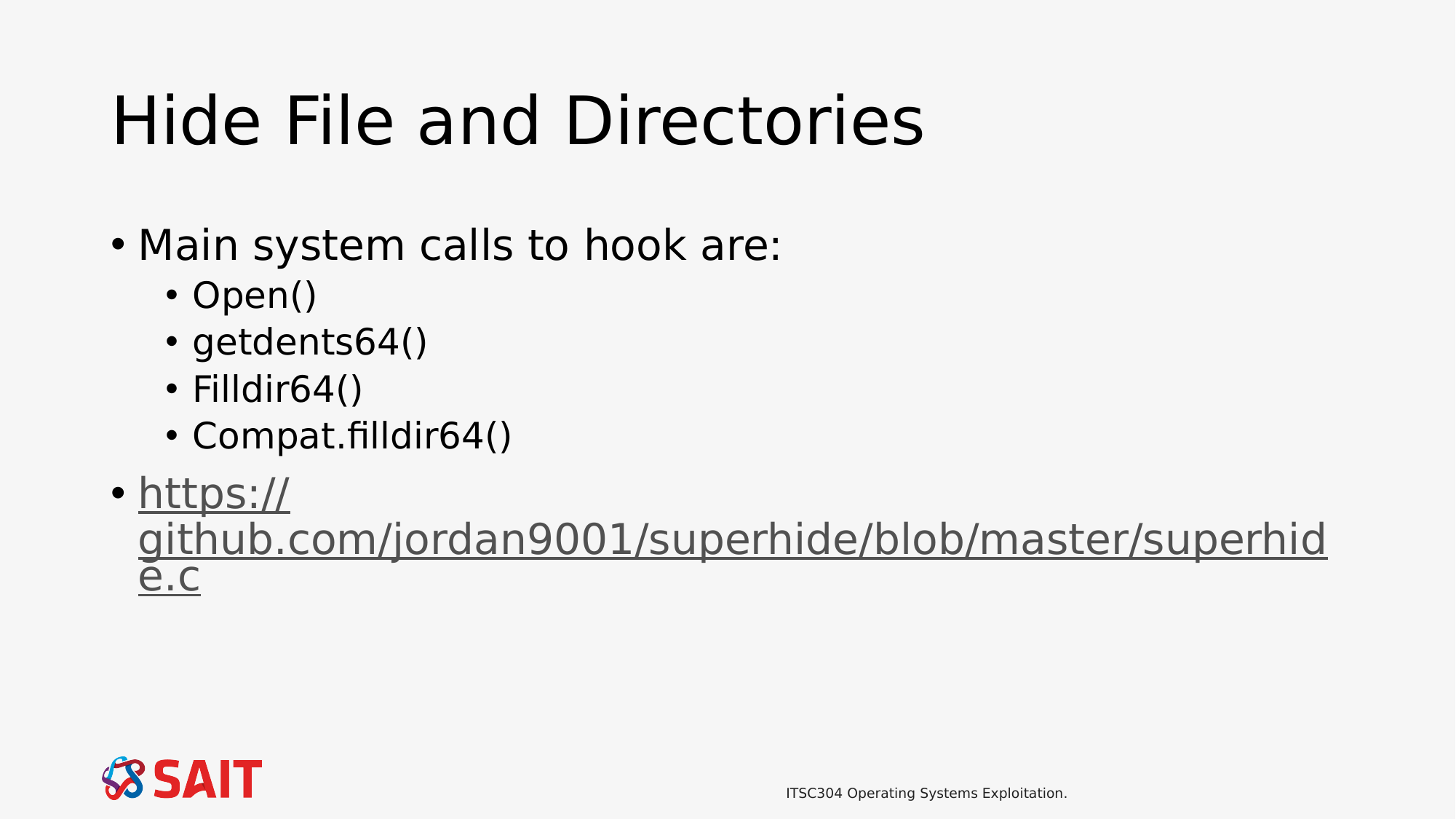

# Hide File and Directories
Main system calls to hook are:
Open()
getdents64()
Filldir64()
Compat.filldir64()
https://github.com/jordan9001/superhide/blob/master/superhide.c

ITSC304 Operating Systems Exploitation.